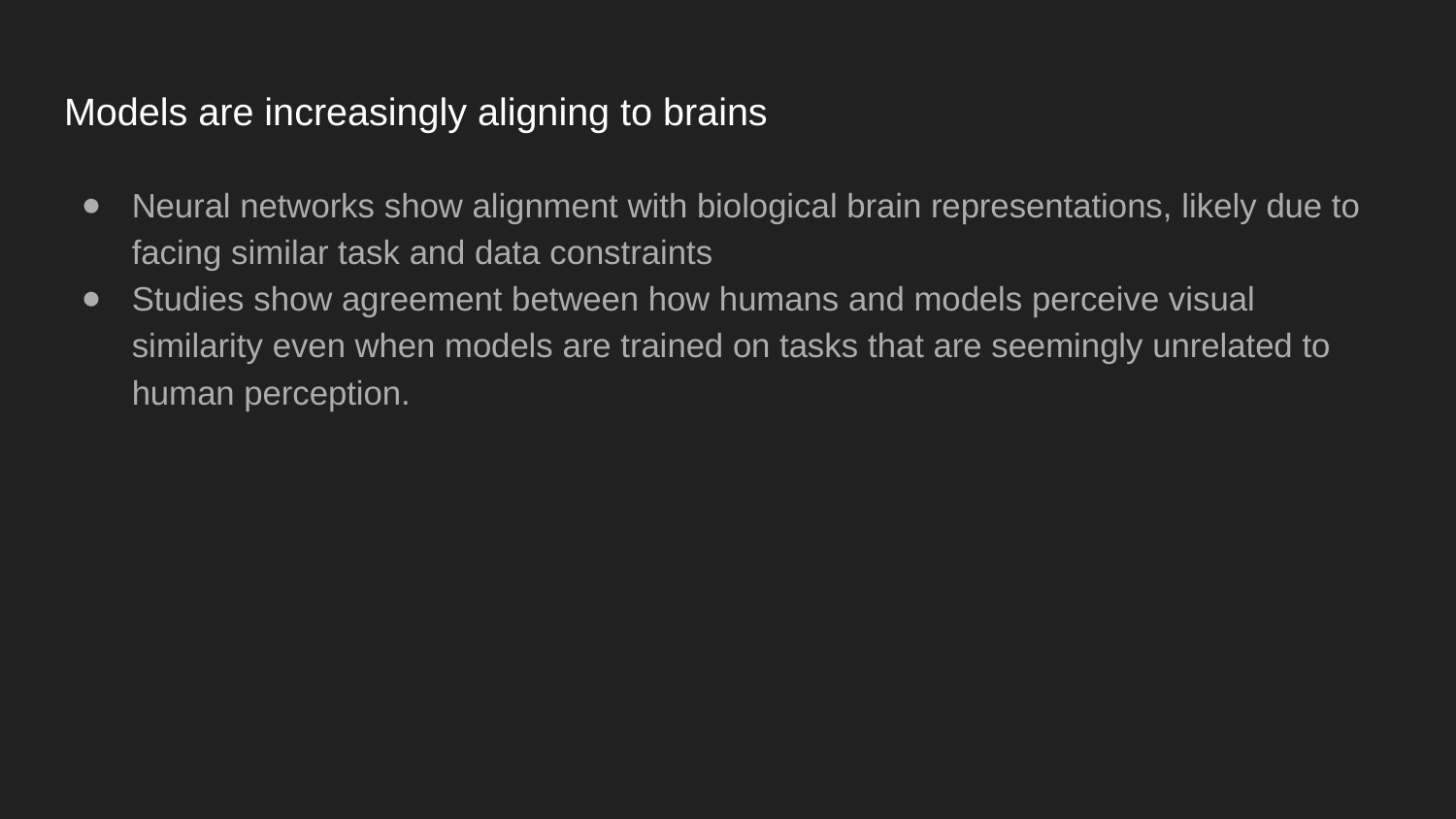

# Models are increasingly aligning to brains
Neural networks show alignment with biological brain representations, likely due to facing similar task and data constraints
Studies show agreement between how humans and models perceive visual similarity even when models are trained on tasks that are seemingly unrelated to human perception.